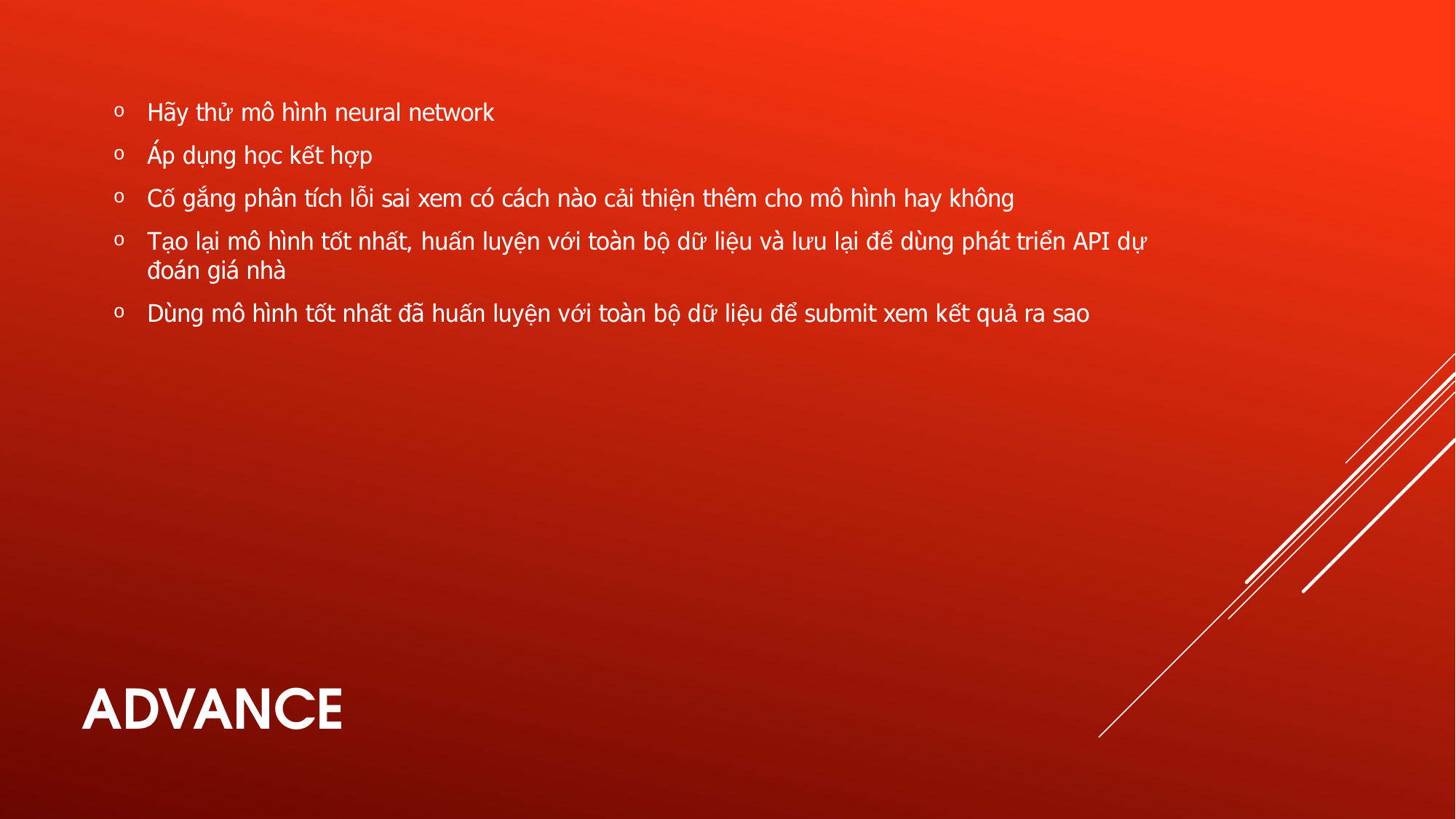

Hãy thử mô hình neural network
Áp dụng học kết hợp
Cố gắng phân tích lỗi sai xem có cách nào cải thiện thêm cho mô hình hay không
Tạo lại mô hình tốt nhất, huấn luyện với toàn bộ dữ liệu và lưu lại để dùng phát triển API dự đoán giá nhà
Dùng mô hình tốt nhất đã huấn luyện với toàn bộ dữ liệu để submit xem kết quả ra sao

# Advance